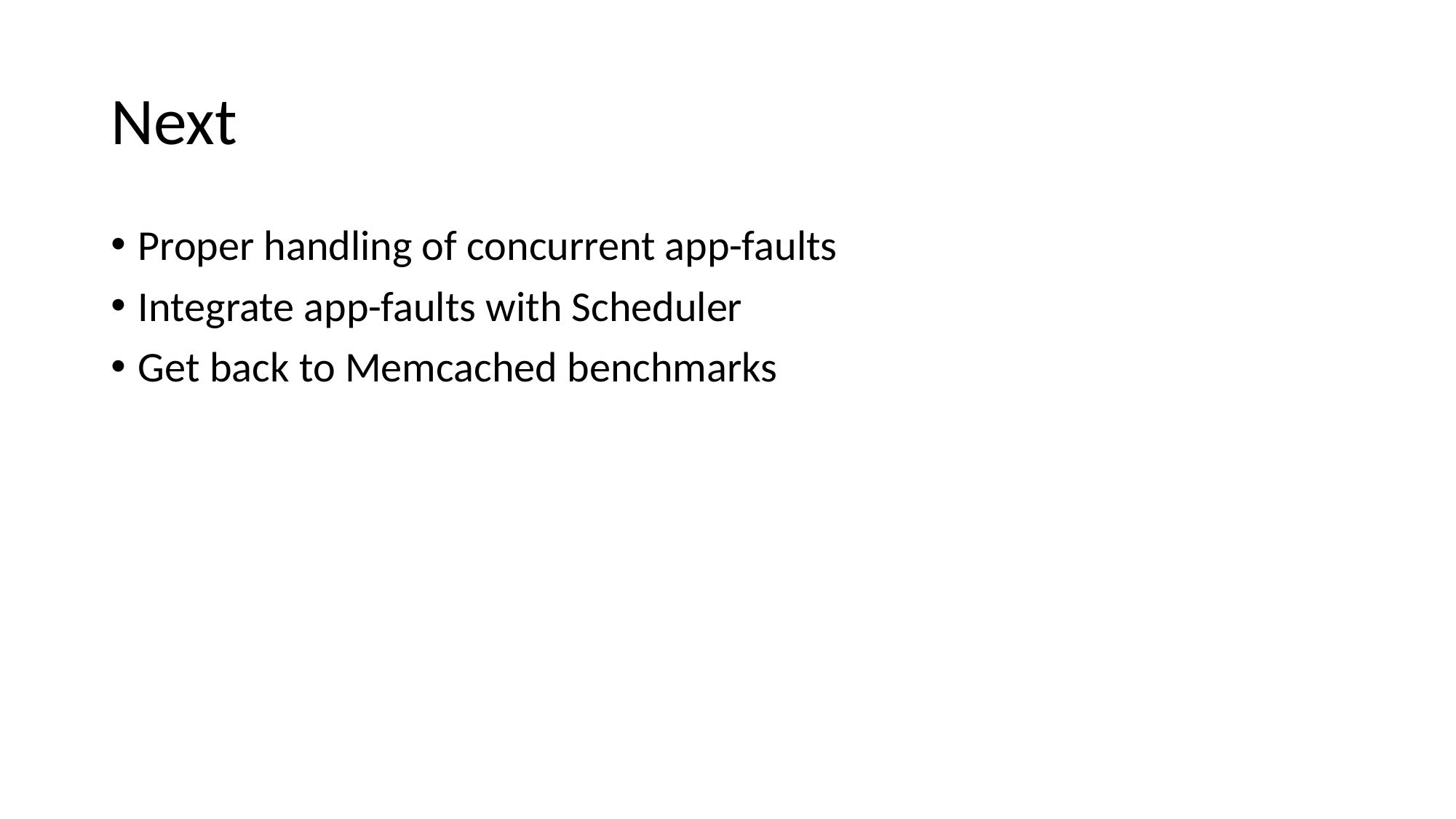

# Next
Proper handling of concurrent app-faults
Integrate app-faults with Scheduler
Get back to Memcached benchmarks